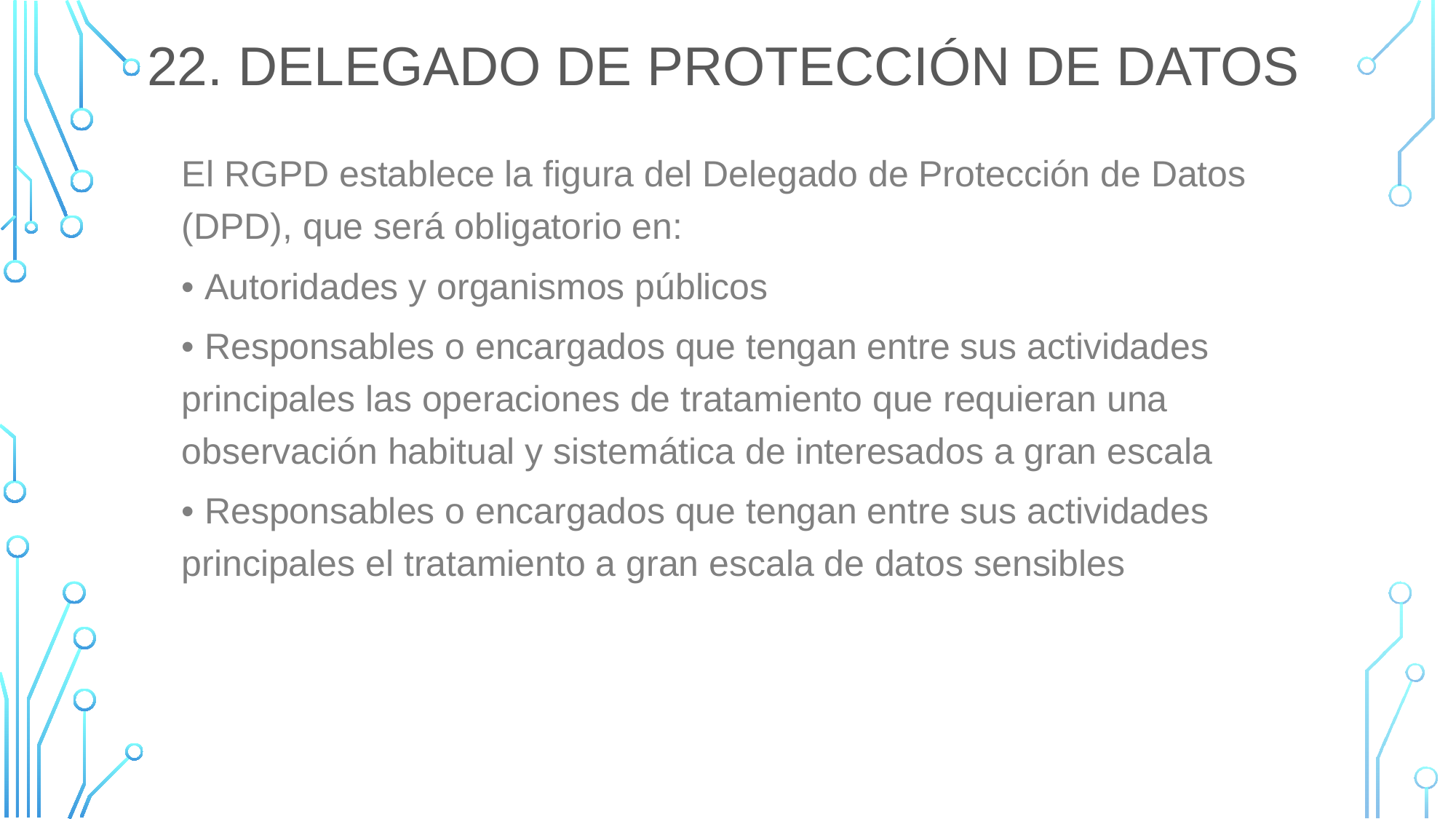

# 22. Delegado de protección de datos
El RGPD establece la figura del Delegado de Protección de Datos (DPD), que será obligatorio en:
• Autoridades y organismos públicos
• Responsables o encargados que tengan entre sus actividades principales las operaciones de tratamiento que requieran una observación habitual y sistemática de interesados a gran escala
• Responsables o encargados que tengan entre sus actividades principales el tratamiento a gran escala de datos sensibles